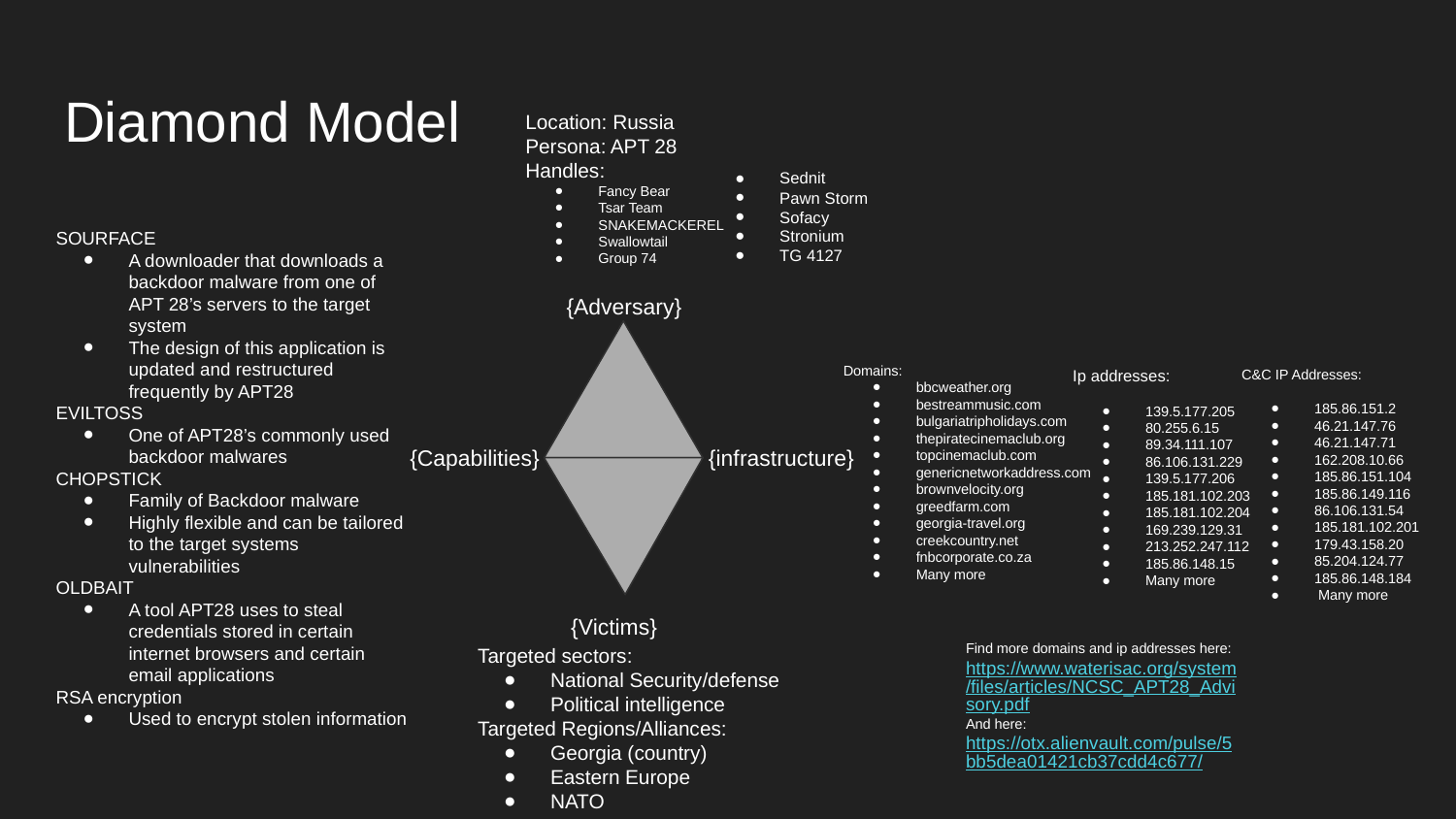

# Diamond Model
Location: Russia
Persona: APT 28
Handles:
Fancy Bear
Tsar Team
SNAKEMACKEREL
Swallowtail
Group 74

Sednit
Pawn Storm
Sofacy
Stronium
TG 4127
SOURFACE
A downloader that downloads a backdoor malware from one of APT 28’s servers to the target system
The design of this application is updated and restructured frequently by APT28
EVILTOSS
One of APT28’s commonly used backdoor malwares
CHOPSTICK
Family of Backdoor malware
Highly flexible and can be tailored to the target systems vulnerabilities
OLDBAIT
A tool APT28 uses to steal credentials stored in certain internet browsers and certain email applications
RSA encryption
Used to encrypt stolen information
{Adversary}

Domains:
bbcweather.org
bestreammusic.com
bulgariatripholidays.com
thepiratecinemaclub.org
topcinemaclub.com
genericnetworkaddress.com
brownvelocity.org
greedfarm.com
georgia-travel.org
creekcountry.net
fnbcorporate.co.za
Many more
Ip addresses:

139.5.177.205
80.255.6.15
89.34.111.107
86.106.131.229
139.5.177.206
185.181.102.203
185.181.102.204
169.239.129.31
213.252.247.112
185.86.148.15
Many more
C&C IP Addresses:

185.86.151.2
46.21.147.76
46.21.147.71
162.208.10.66
185.86.151.104
185.86.149.116
86.106.131.54
185.181.102.201
179.43.158.20
85.204.124.77
185.86.148.184
 Many more
{infrastructure}
{Capabilities}

{Victims}
Find more domains and ip addresses here:
https://www.waterisac.org/system/files/articles/NCSC_APT28_Advisory.pdf
And here:
https://otx.alienvault.com/pulse/5bb5dea01421cb37cdd4c677/

Targeted sectors:
National Security/defense
Political intelligence
Targeted Regions/Alliances:
Georgia (country)
Eastern Europe
NATO